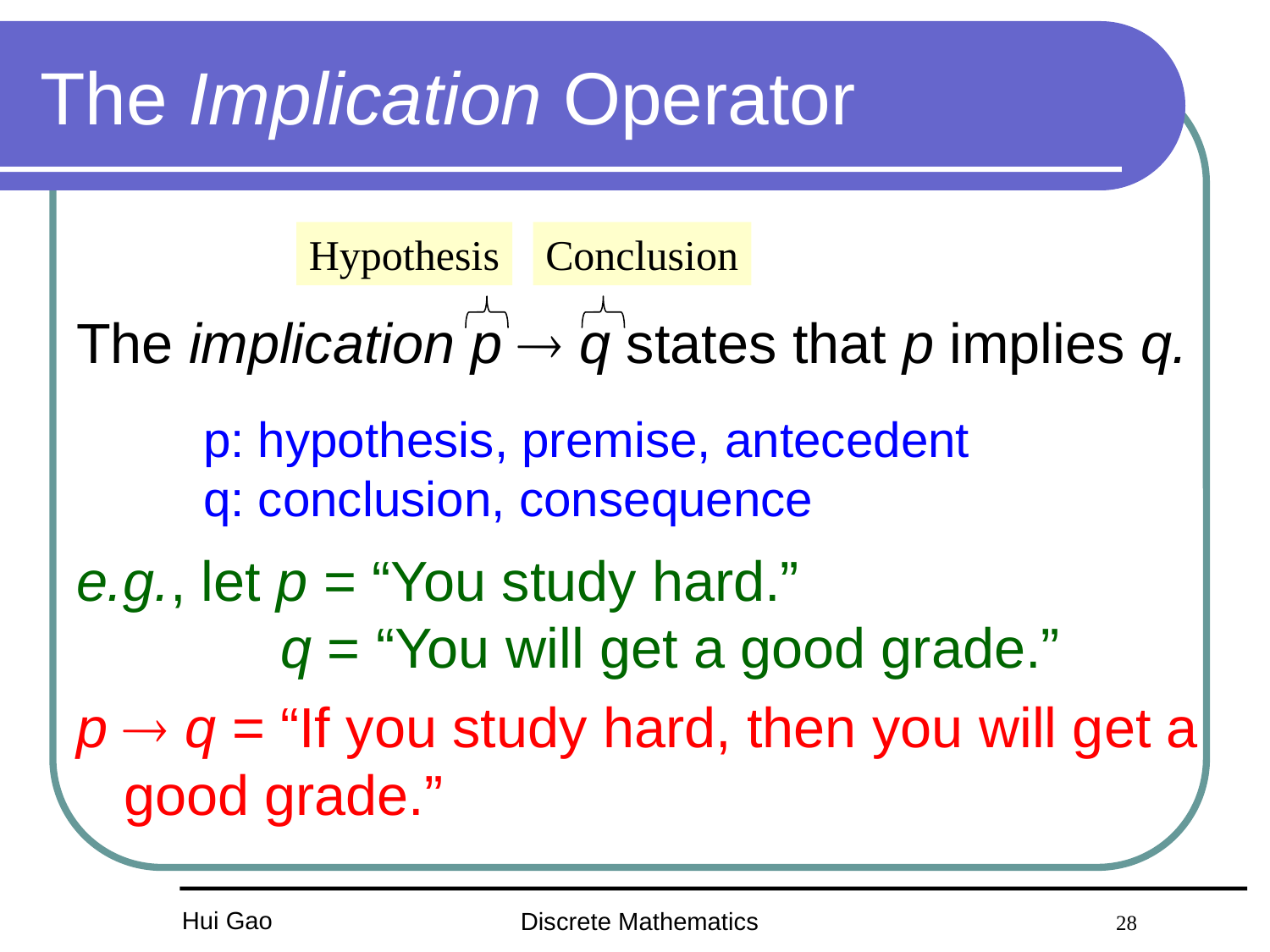

# The Implication Operator

The implication p → q states that p implies q.

e.g., let p = “You study hard.”
          q = “You will get a good grade.”
p → q = “If you study hard, then you will get a good grade.”
Hypothesis
Conclusion

p: hypothesis, premise, antecedent
q: conclusion, consequence